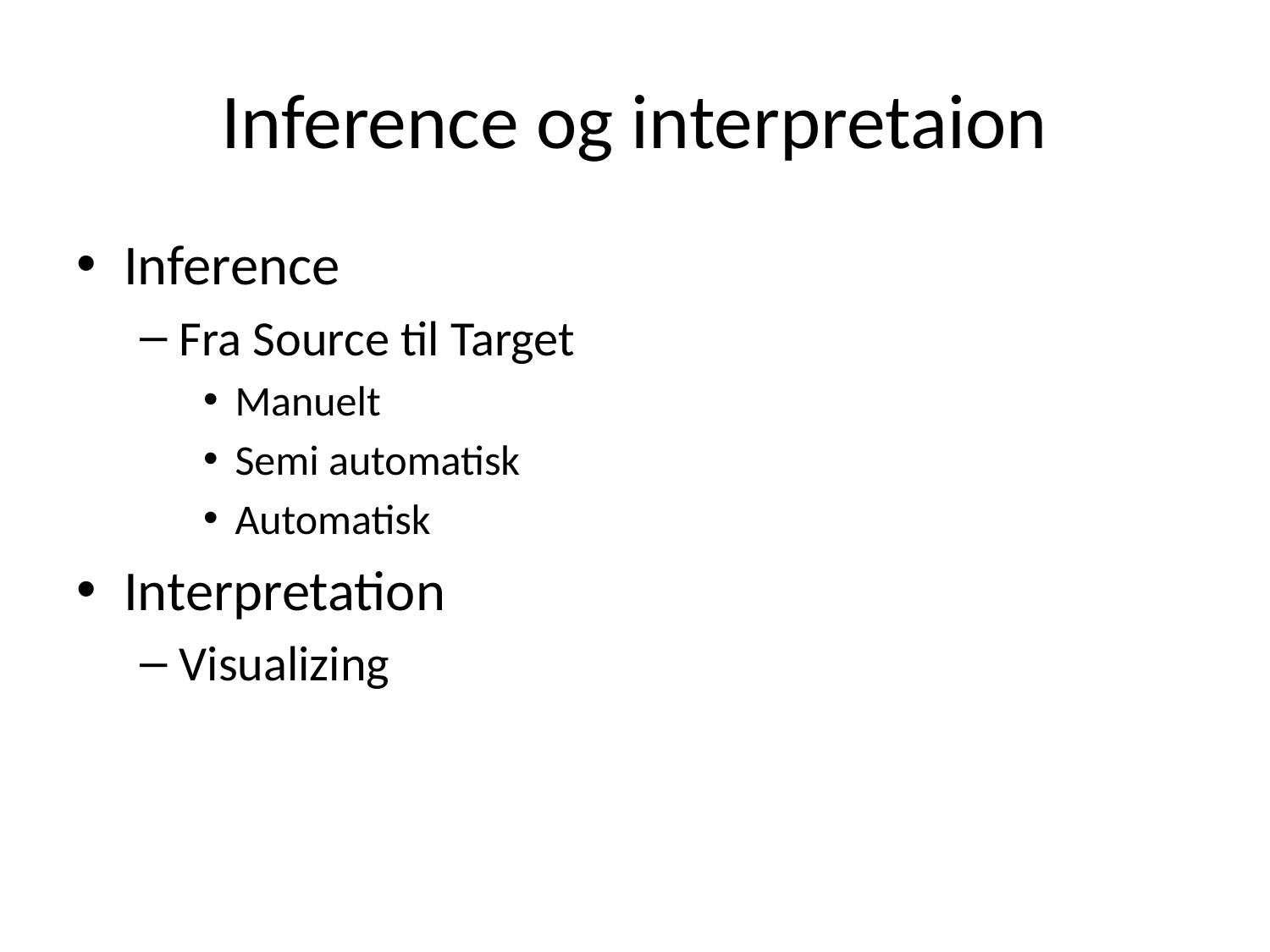

# Inference og interpretaion
Inference
Fra Source til Target
Manuelt
Semi automatisk
Automatisk
Interpretation
Visualizing